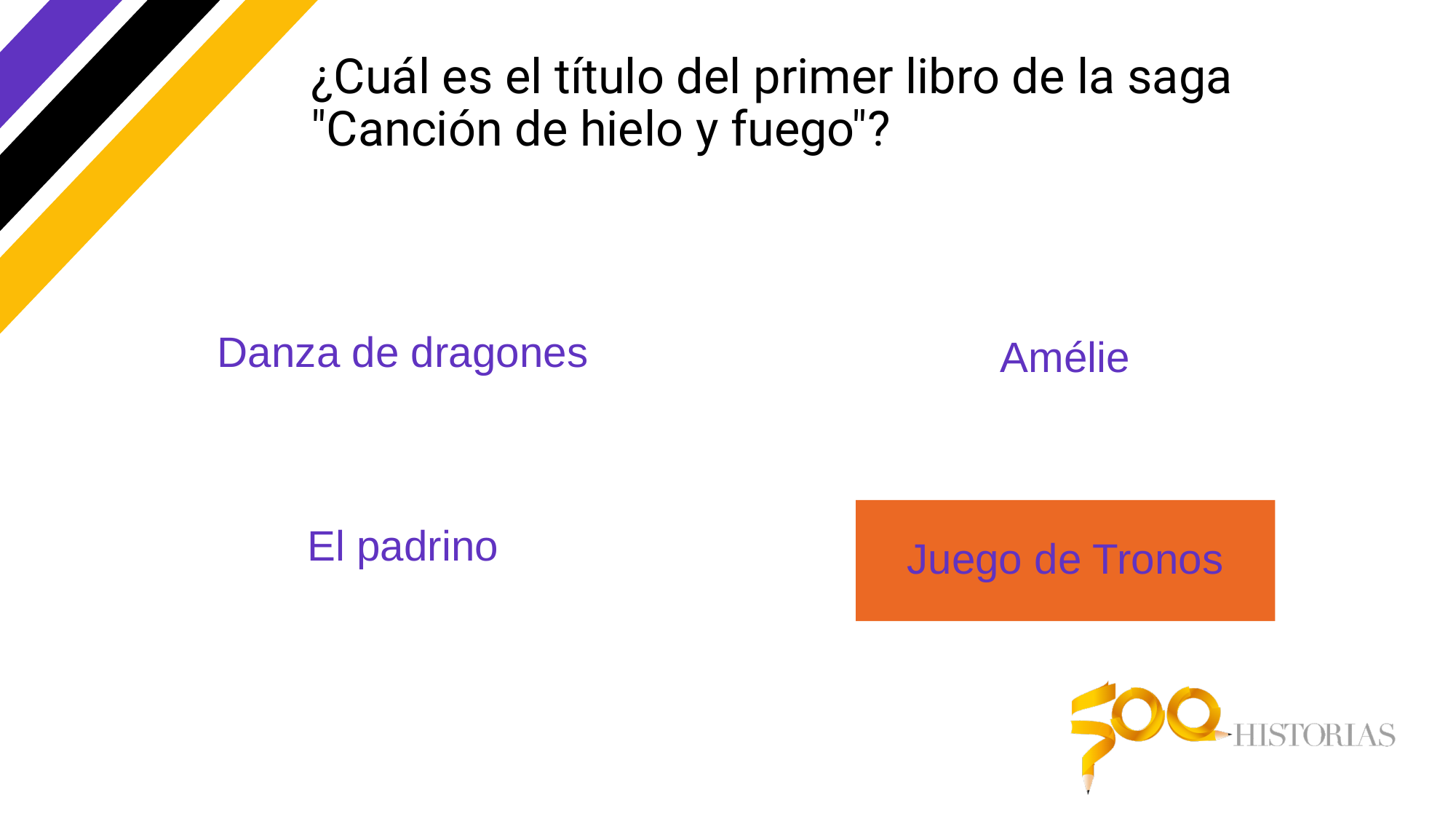

# ¿Cuál es el título del primer libro de la saga "Canción de hielo y fuego"?
Danza de dragones
Amélie
El padrino
Juego de Tronos